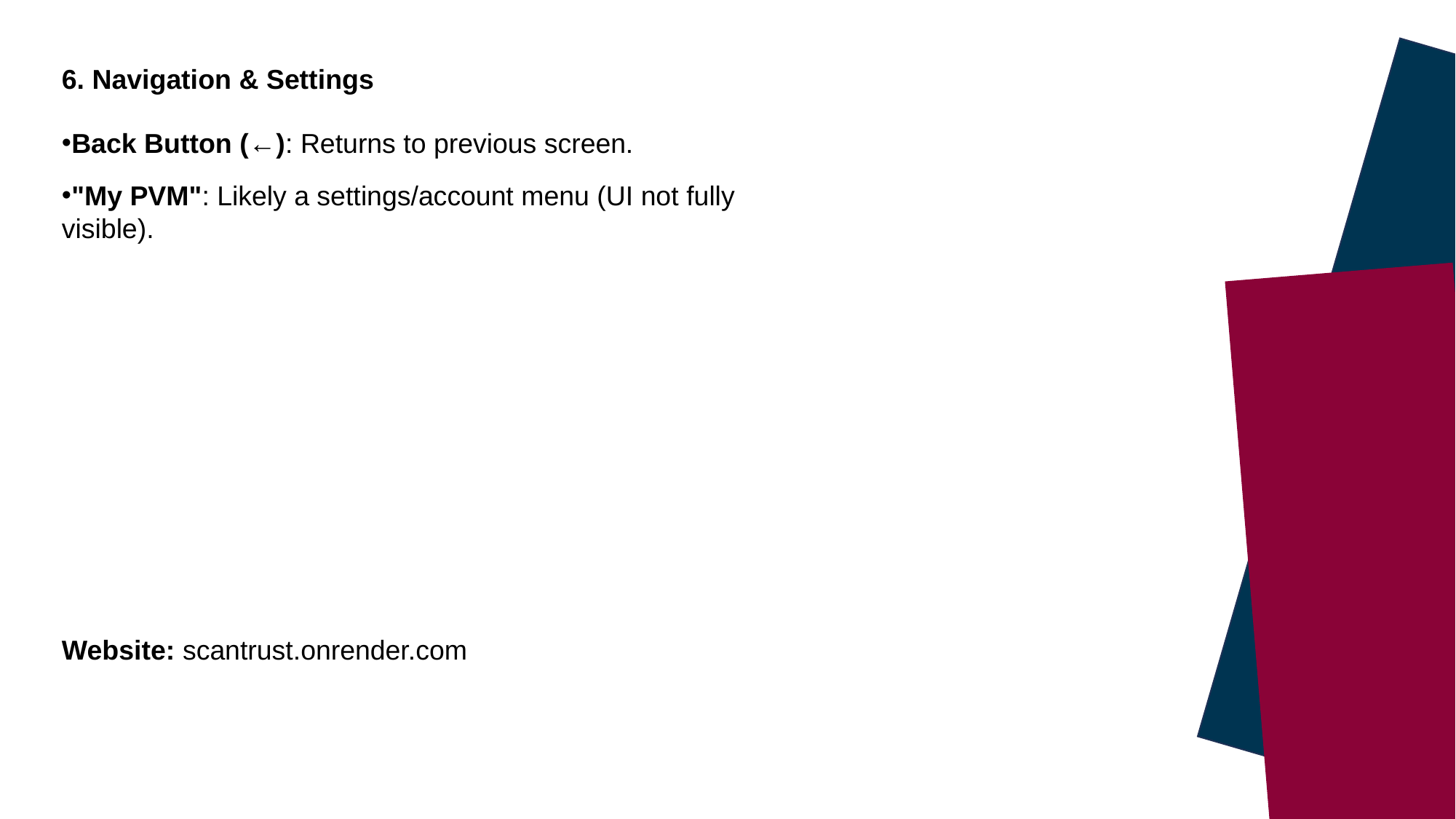

6. Navigation & Settings
Back Button (←): Returns to previous screen.
"My PVM": Likely a settings/account menu (UI not fully visible).

Website: scantrust.onrender.com